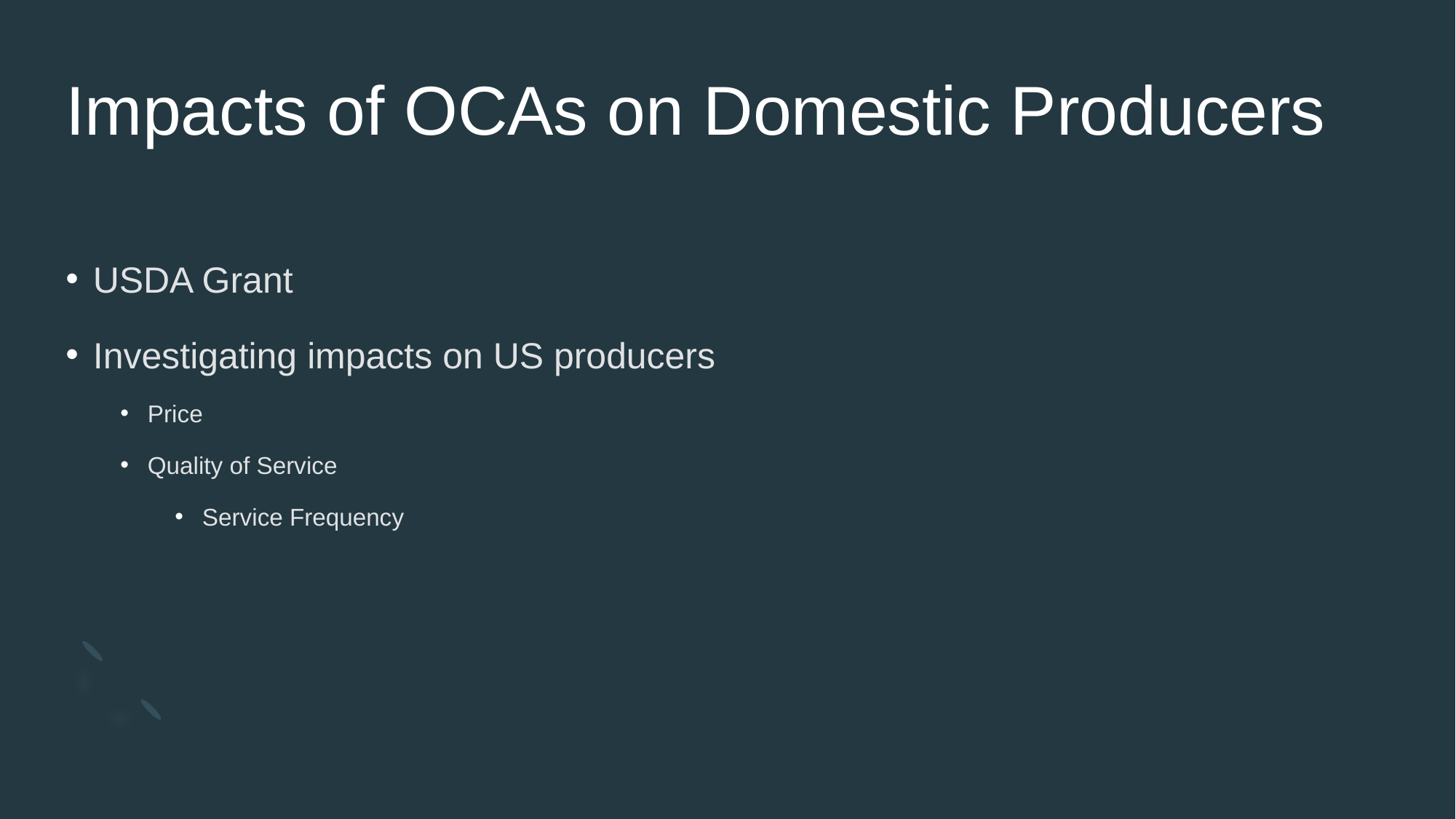

# Impacts of OCAs on Domestic Producers
USDA Grant
Investigating impacts on US producers
Price
Quality of Service
Service Frequency